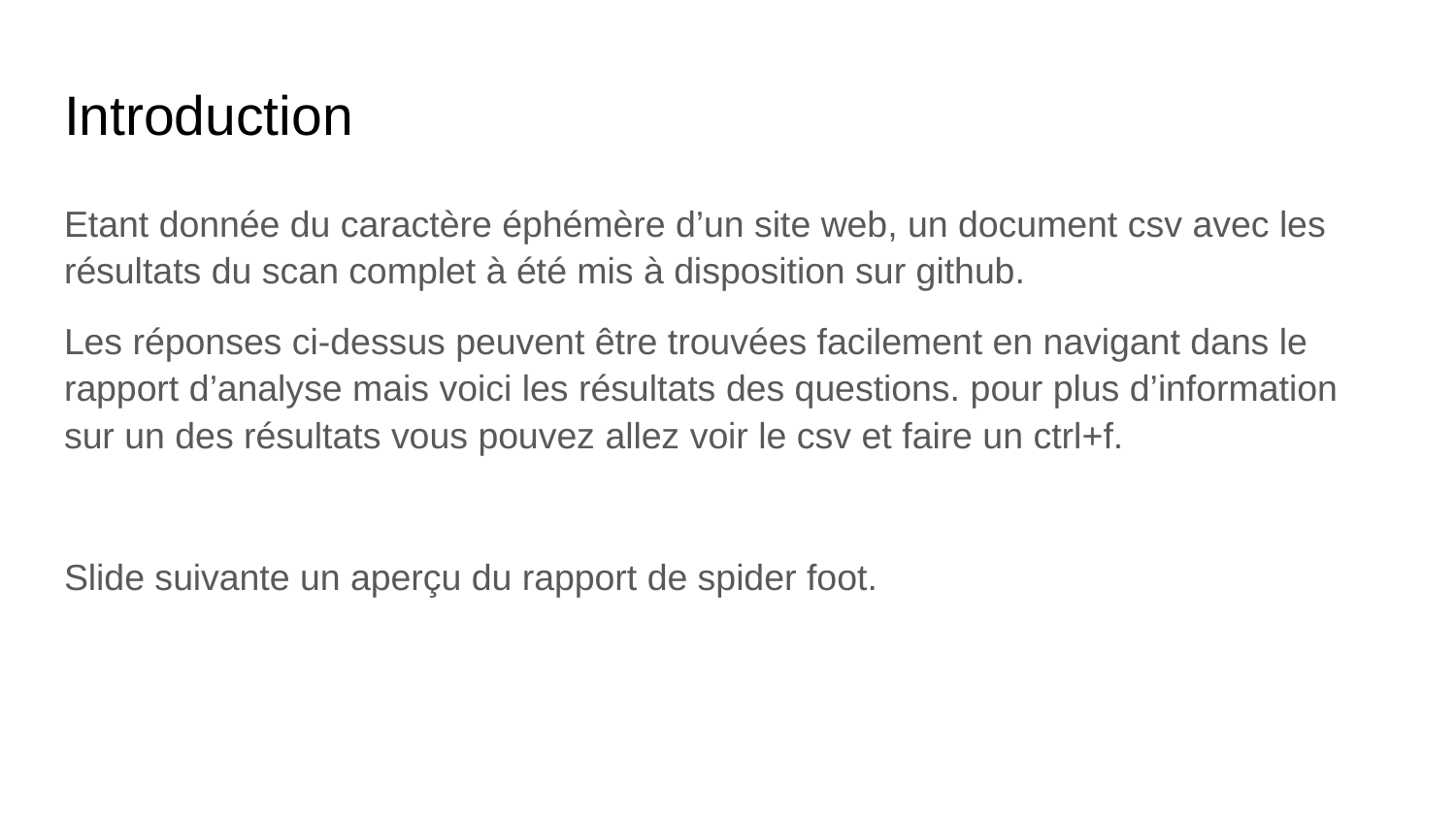

# Introduction
Etant donnée du caractère éphémère d’un site web, un document csv avec les résultats du scan complet à été mis à disposition sur github.
Les réponses ci-dessus peuvent être trouvées facilement en navigant dans le rapport d’analyse mais voici les résultats des questions. pour plus d’information sur un des résultats vous pouvez allez voir le csv et faire un ctrl+f.

Slide suivante un aperçu du rapport de spider foot.